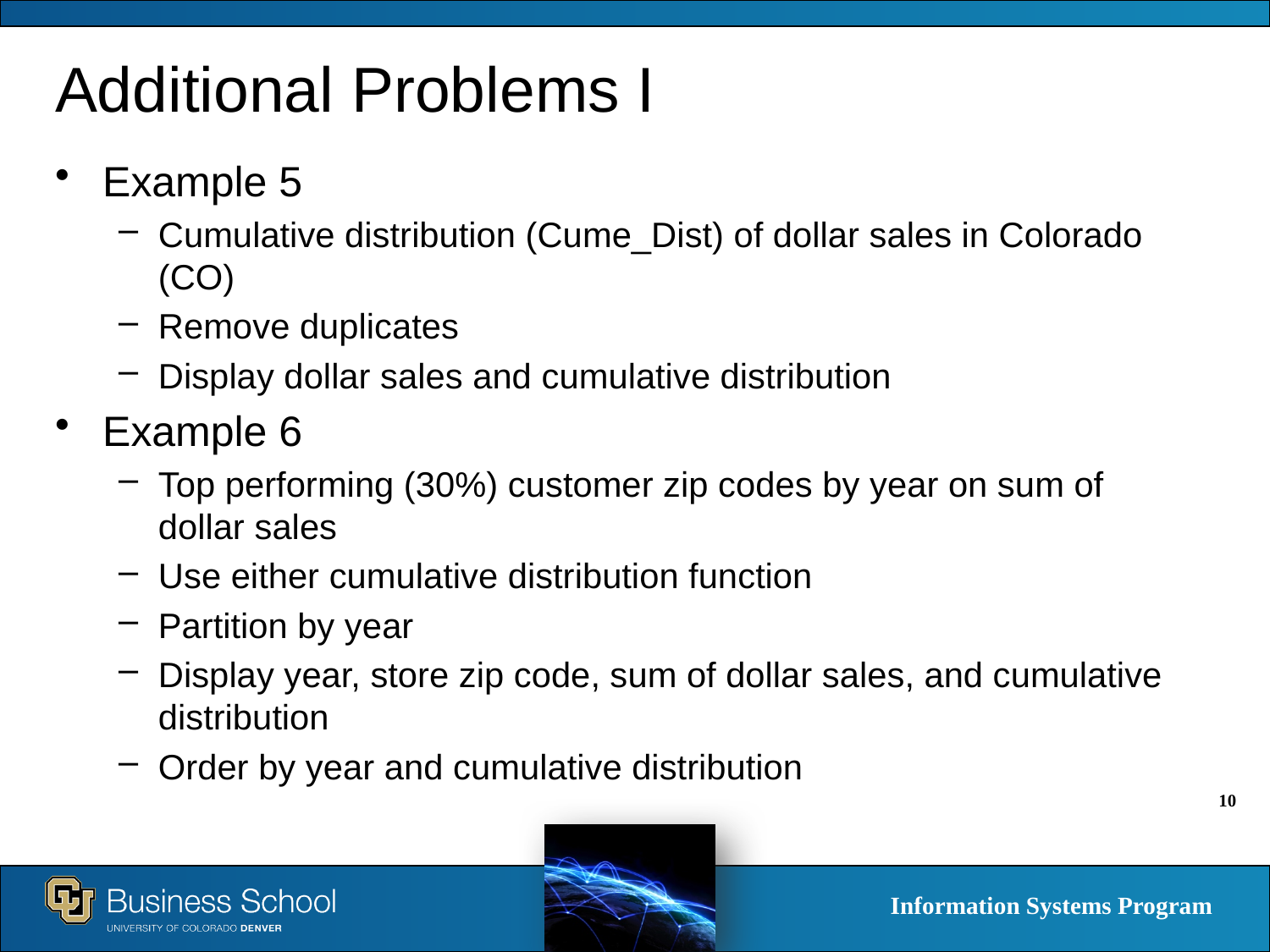

# Additional Problems I
Example 5
Cumulative distribution (Cume_Dist) of dollar sales in Colorado (CO)
Remove duplicates
Display dollar sales and cumulative distribution
Example 6
Top performing (30%) customer zip codes by year on sum of dollar sales
Use either cumulative distribution function
Partition by year
Display year, store zip code, sum of dollar sales, and cumulative distribution
Order by year and cumulative distribution